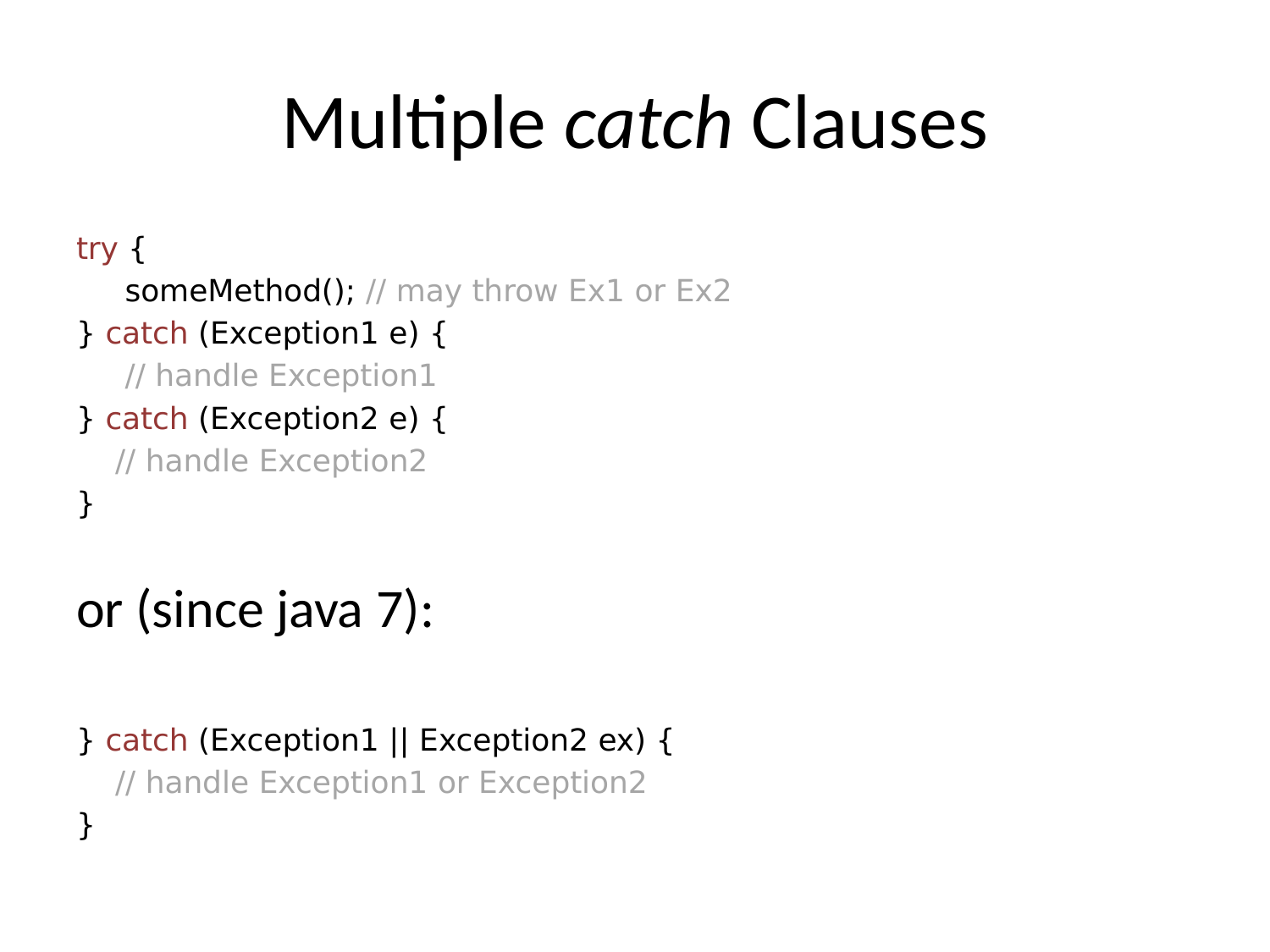

# Multiple catch Clauses
try {
     someMethod(); // may throw Ex1 or Ex2
} catch (Exception1 e) {
     // handle Exception1
} catch (Exception2 e) {
    // handle Exception2
}

or (since java 7):

} catch (Exception1 || Exception2 ex) {
    // handle Exception1 or Exception2
}